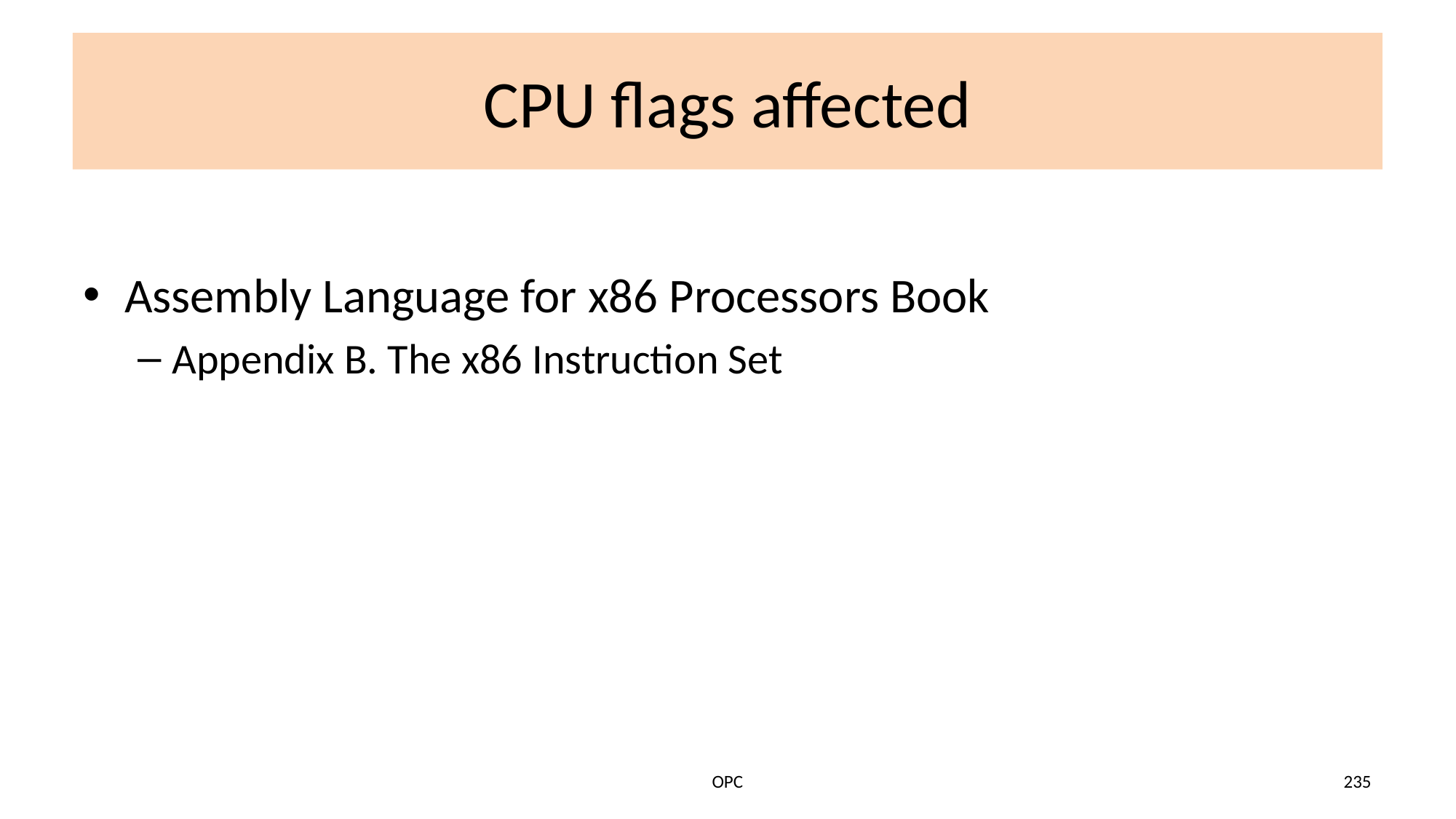

# CPU flags affected

Assembly Language for x86 Processors Book
Appendix B. The x86 Instruction Set

OPC
235